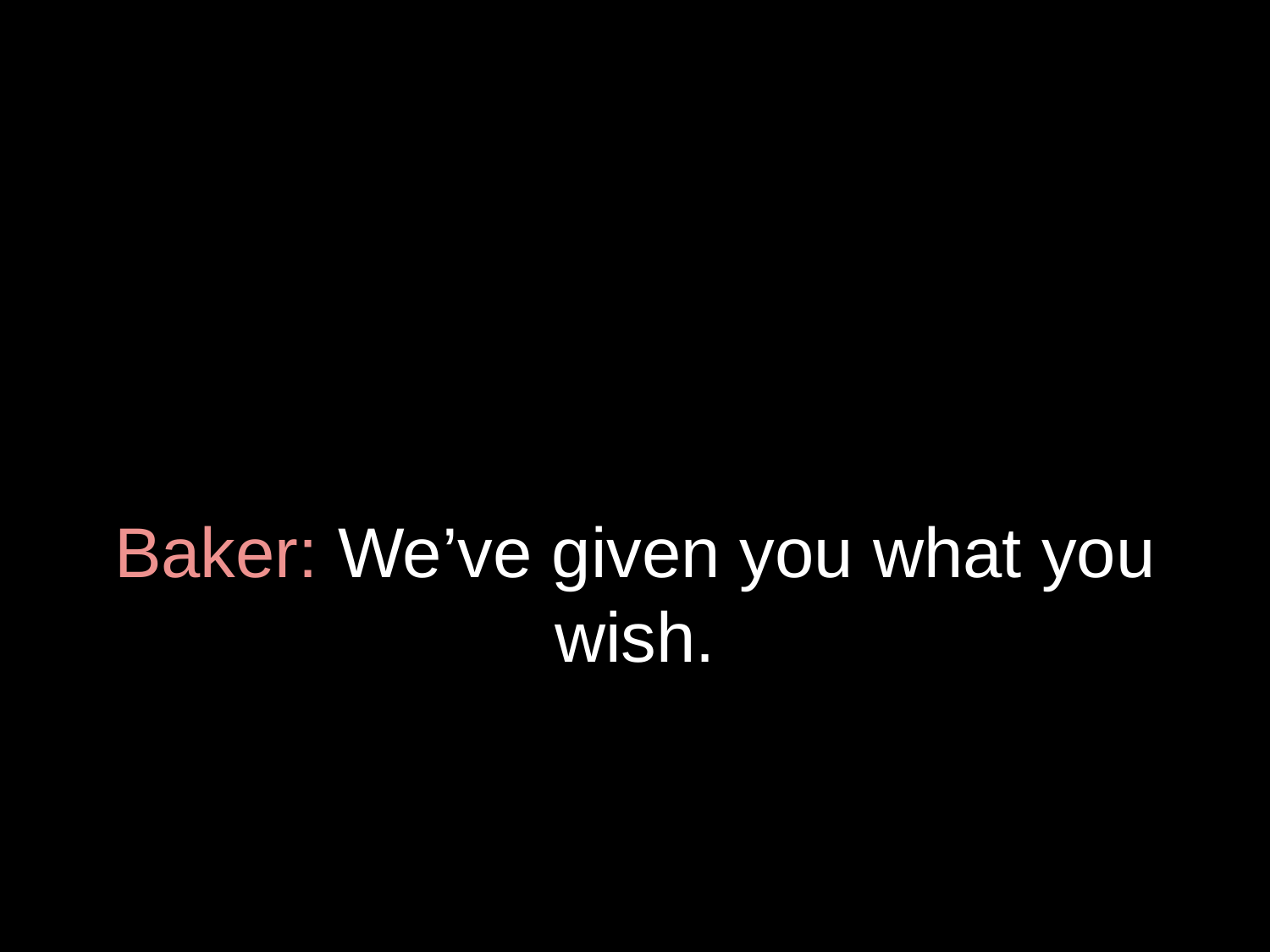

# Baker: We’ve given you what you wish.